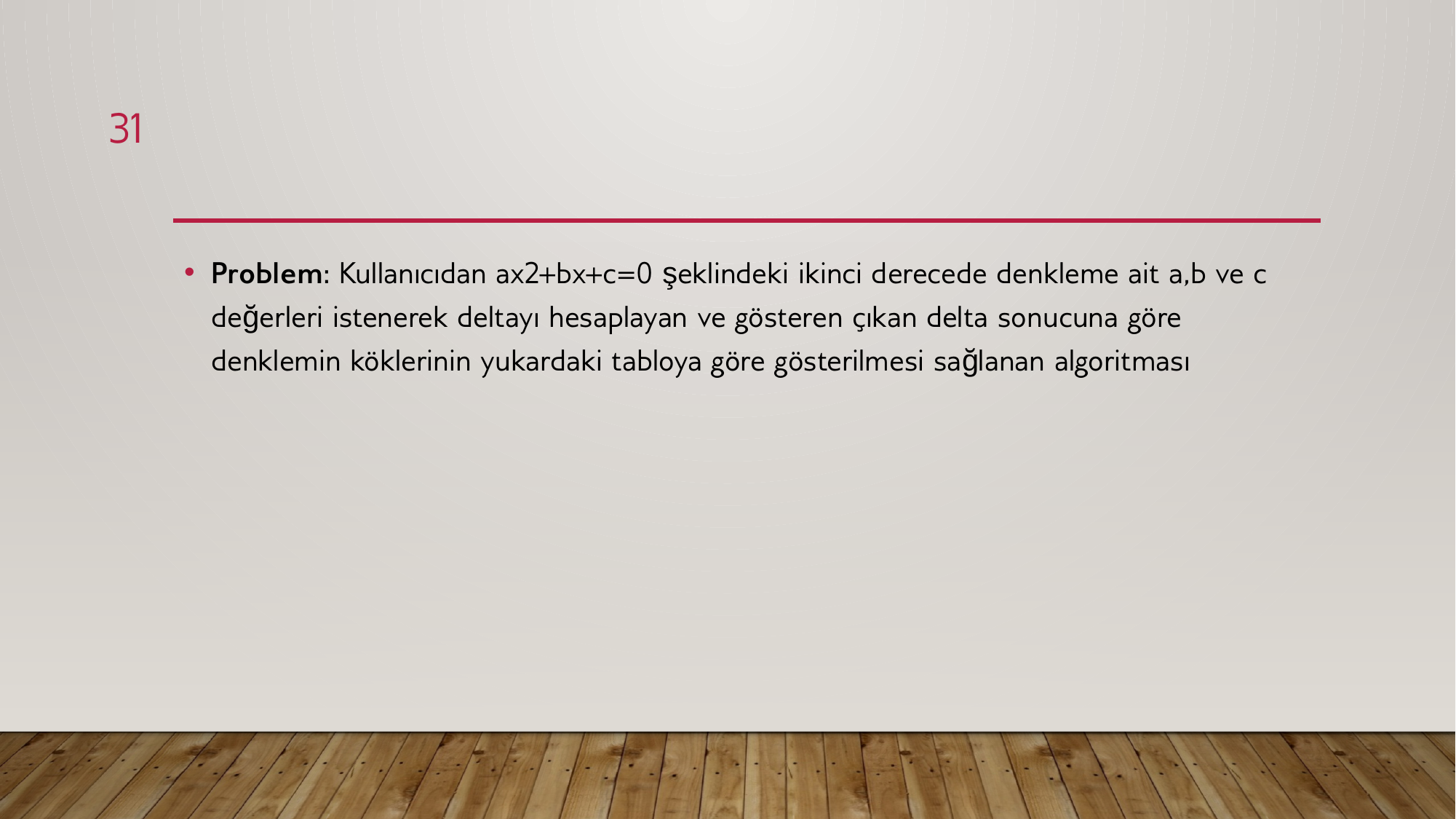

31
Problem: Kullanıcıdan ax2+bx+c=0 şeklindeki ikinci derecede denkleme ait a,b ve c değerleri istenerek deltayı hesaplayan ve gösteren çıkan delta sonucuna göre denklemin köklerinin yukardaki tabloya göre gösterilmesi sağlanan algoritması